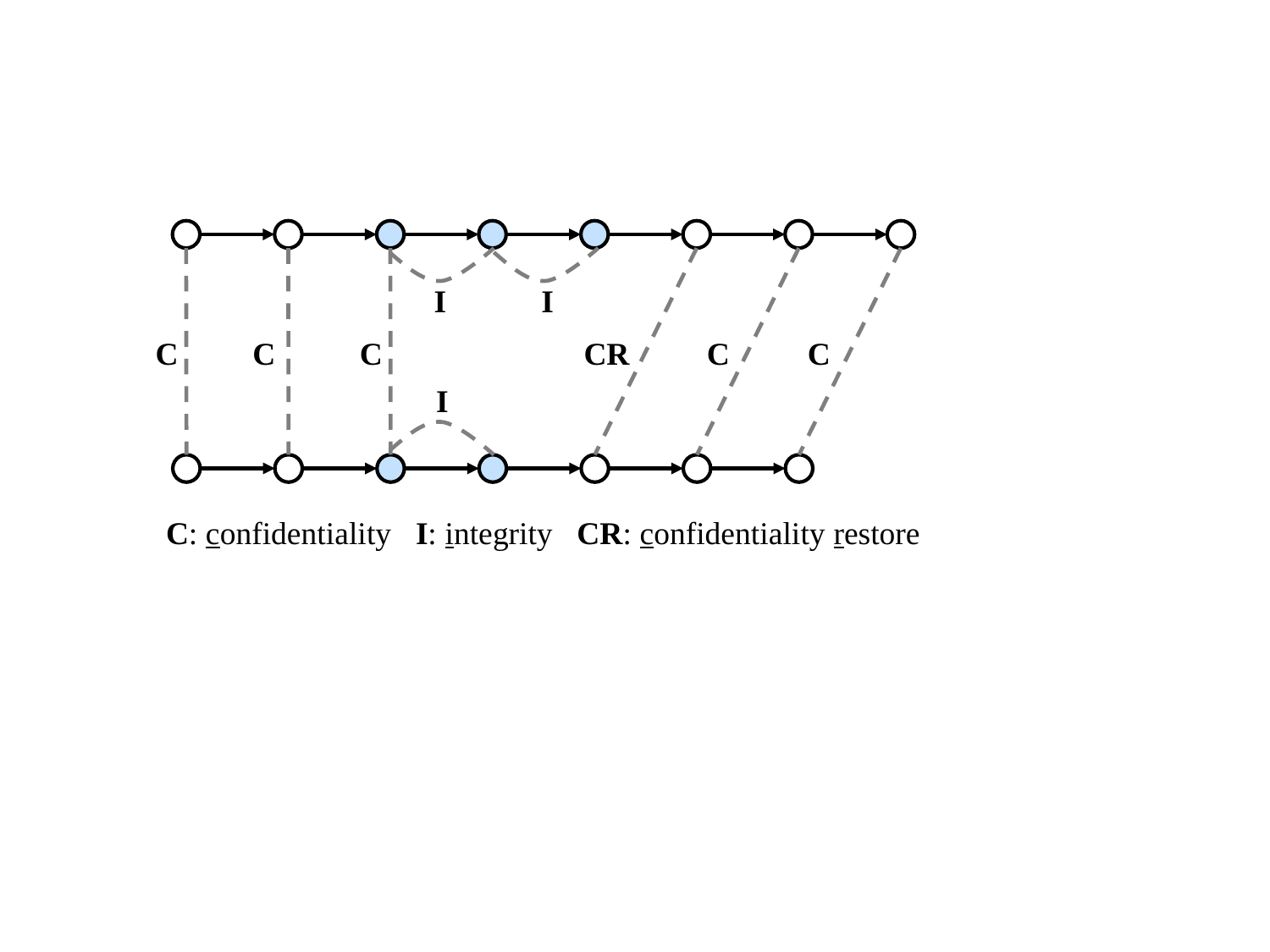

I
I
C
C
C
CR
C
C
I

C: confidentiality   I: integrity   CR: confidentiality restore